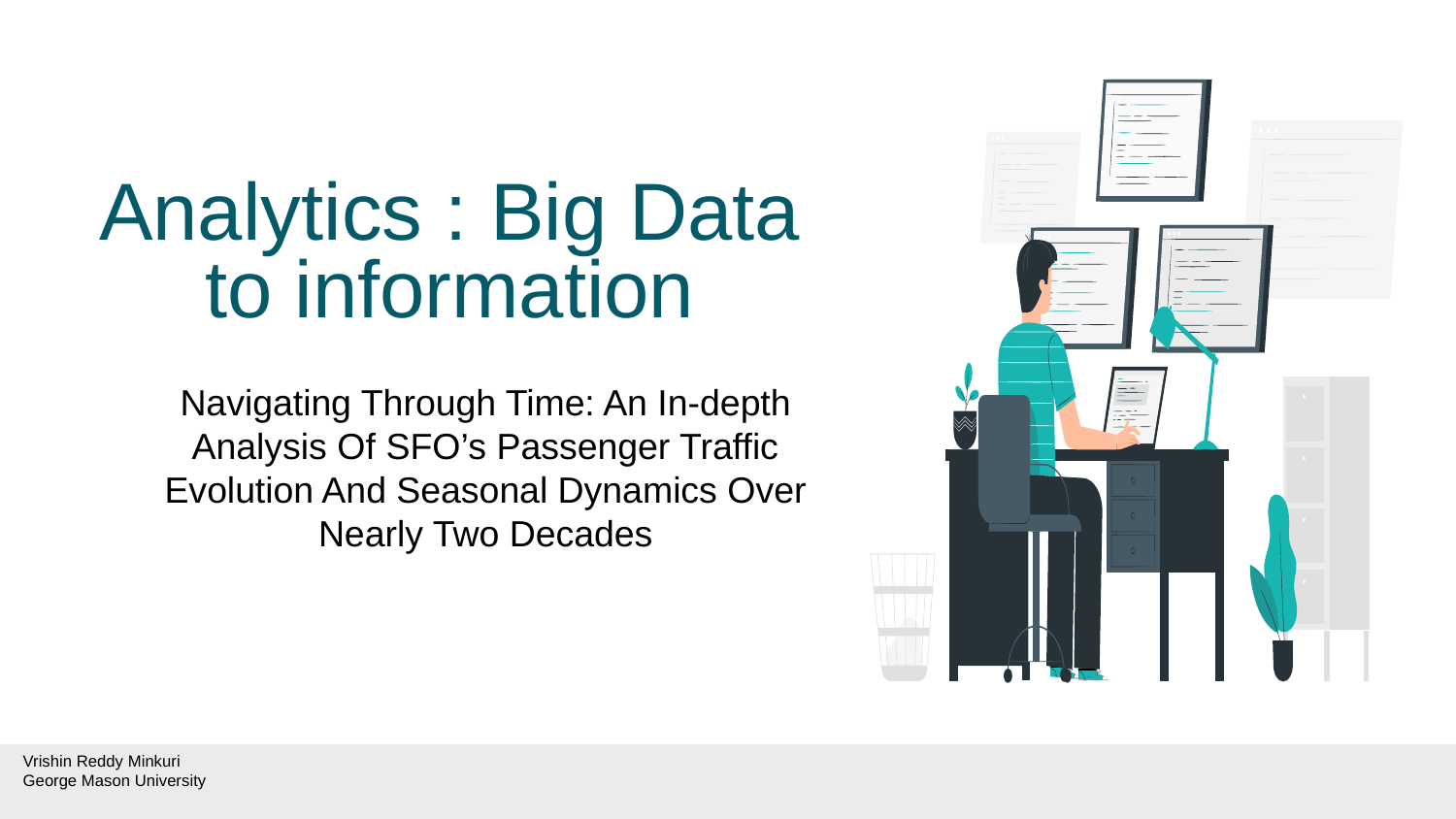

# Analytics : Big Data to information
Navigating Through Time: An In-depth Analysis Of SFO’s Passenger Traffic Evolution And Seasonal Dynamics Over Nearly Two Decades
Vrishin Reddy Minkuri
George Mason University